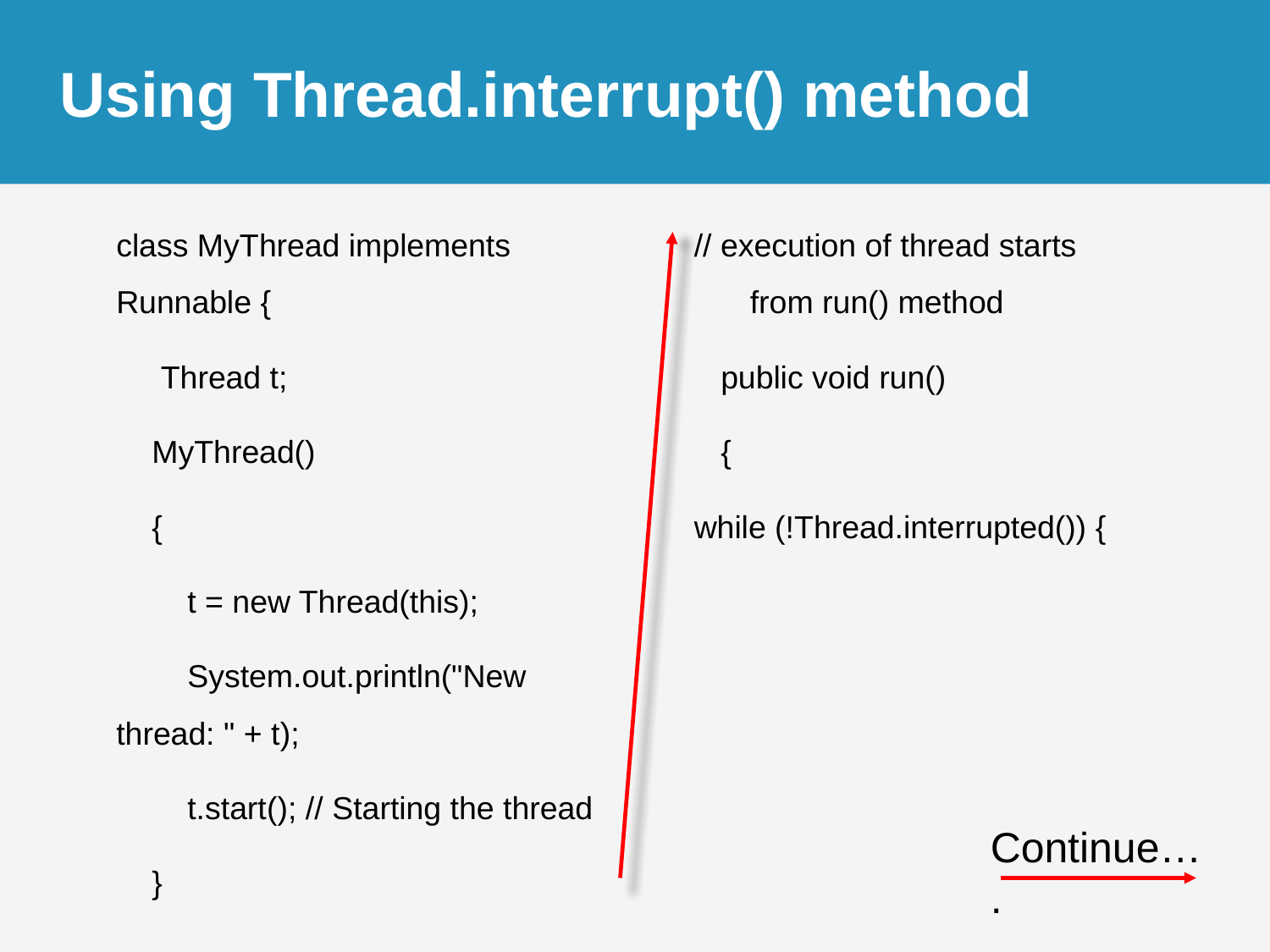

# Using Thread.interrupt() method
class MyThread implements Runnable {
     Thread t;
    MyThread()
    {
        t = new Thread(this);
        System.out.println("New thread: " + t);
        t.start(); // Starting the thread
    }
        // execution of thread starts    	from run() method
           public void run()
           {
        while (!Thread.interrupted()) {
Continue….